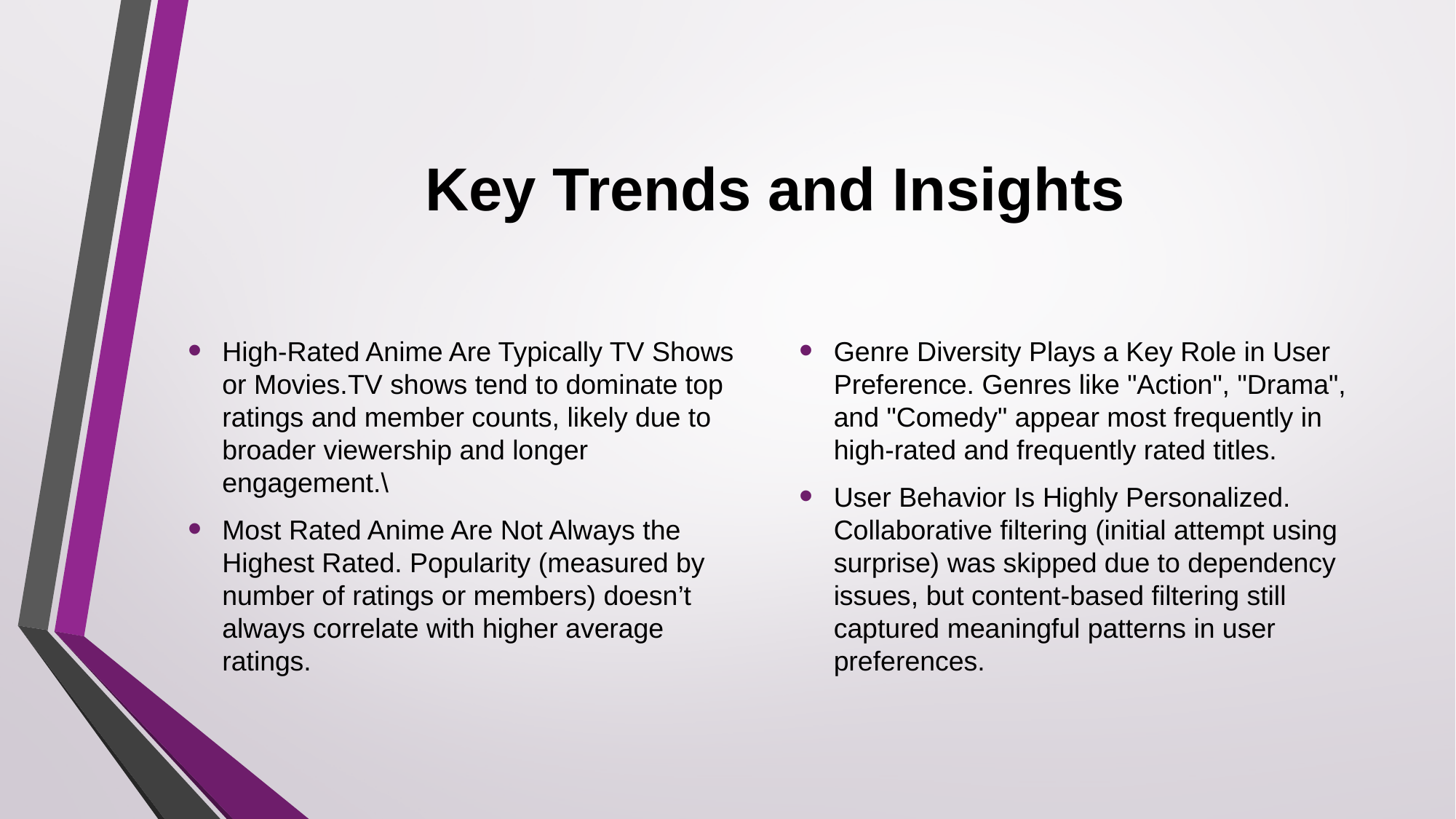

# Key Trends and Insights
High-Rated Anime Are Typically TV Shows or Movies.TV shows tend to dominate top ratings and member counts, likely due to broader viewership and longer engagement.\
Most Rated Anime Are Not Always the Highest Rated. Popularity (measured by number of ratings or members) doesn’t always correlate with higher average ratings.
Genre Diversity Plays a Key Role in User Preference. Genres like "Action", "Drama", and "Comedy" appear most frequently in high-rated and frequently rated titles.
User Behavior Is Highly Personalized. Collaborative filtering (initial attempt using surprise) was skipped due to dependency issues, but content-based filtering still captured meaningful patterns in user preferences.